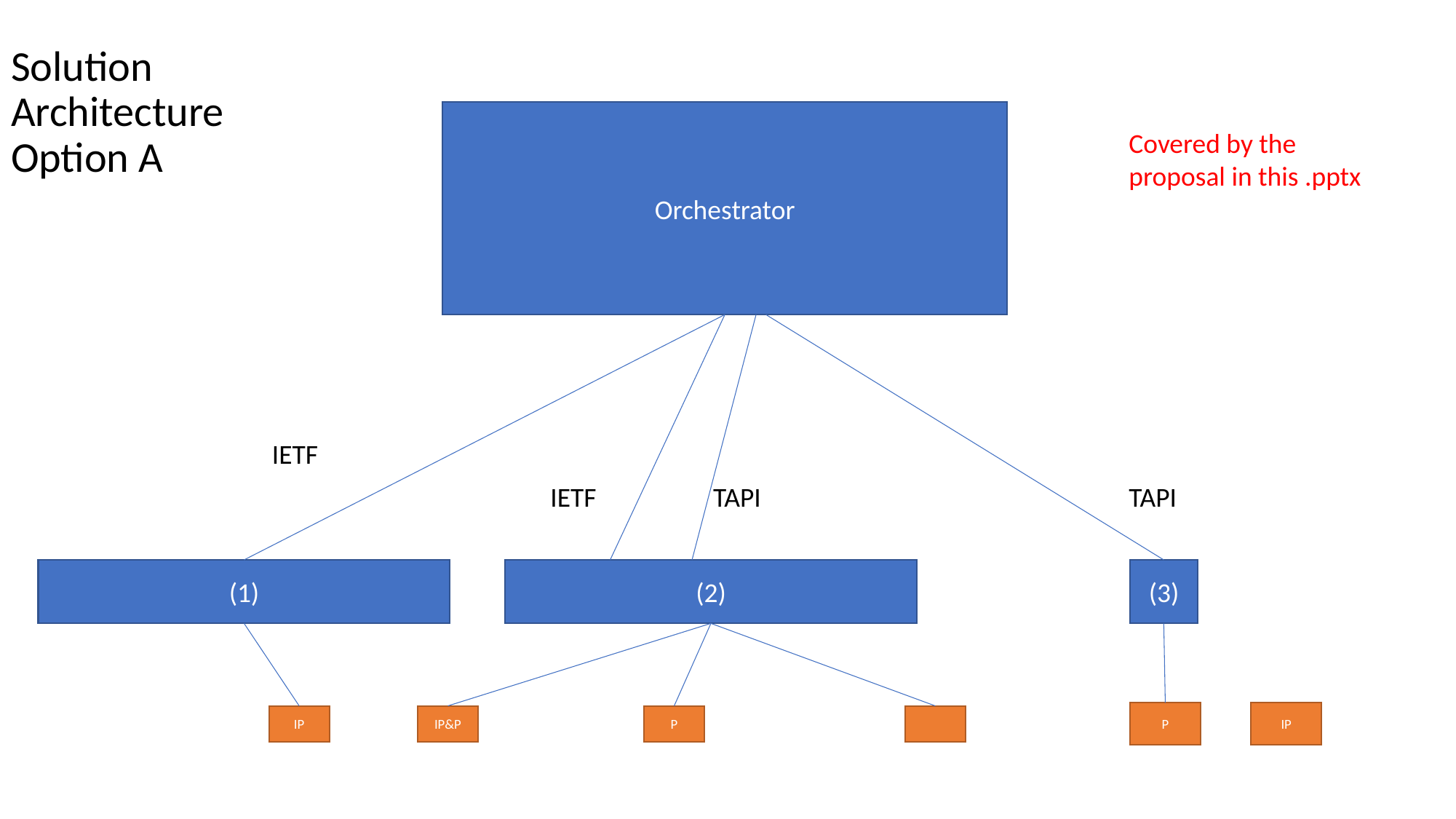

# Solution Architecture Option A
Orchestrator
Covered by the proposal in this .pptx
IETF
IETF
TAPI
TAPI
(1)
(2)
(3)
P
IP
IP
IP&P
P